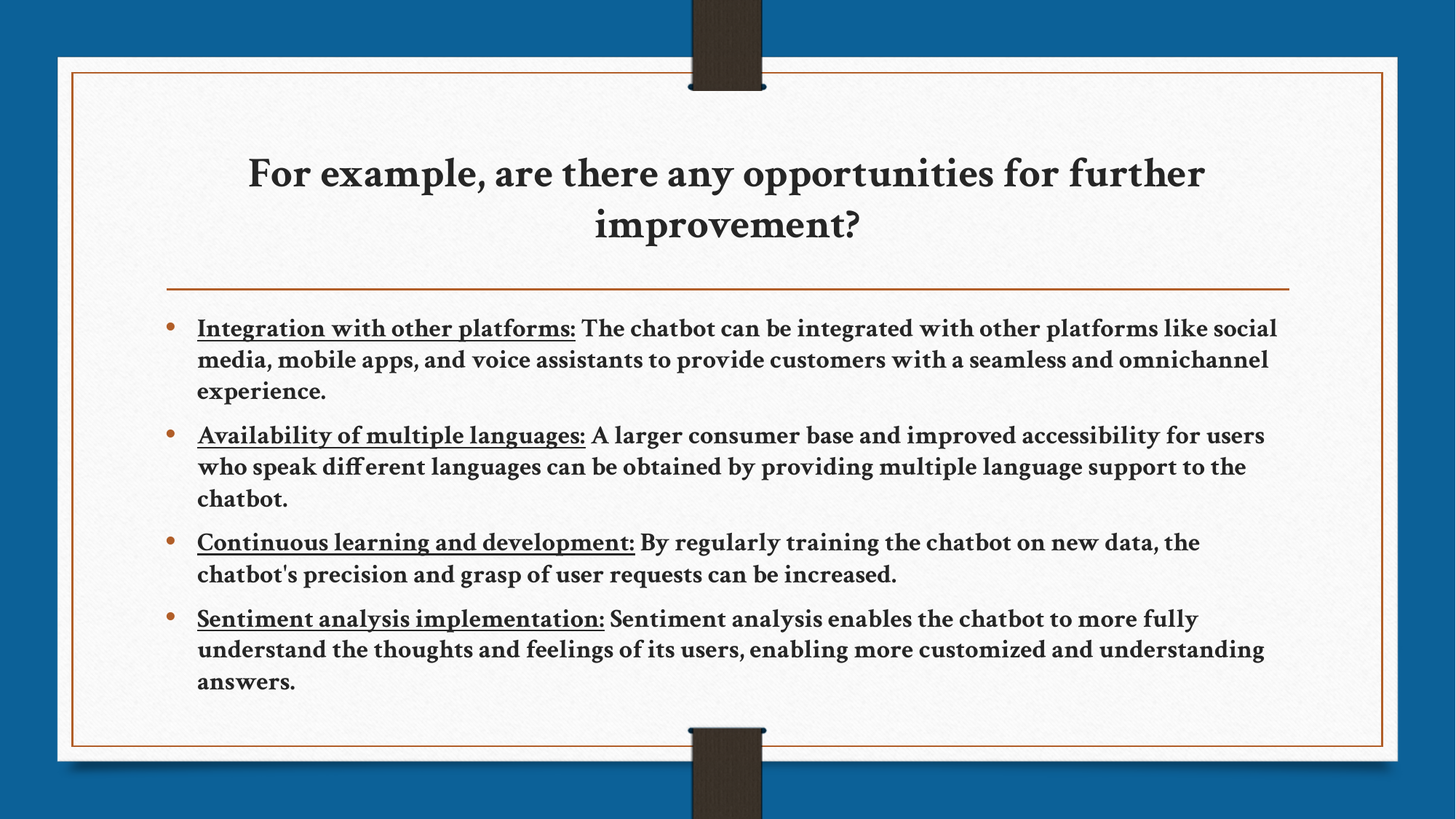

# For example, are there any opportunities for further improvement?
Integration with other platforms: The chatbot can be integrated with other platforms like social media, mobile apps, and voice assistants to provide customers with a seamless and omnichannel experience.
Availability of multiple languages: A larger consumer base and improved accessibility for users who speak different languages can be obtained by providing multiple language support to the chatbot.
Continuous learning and development: By regularly training the chatbot on new data, the chatbot's precision and grasp of user requests can be increased.
Sentiment analysis implementation: Sentiment analysis enables the chatbot to more fully understand the thoughts and feelings of its users, enabling more customized and understanding answers.